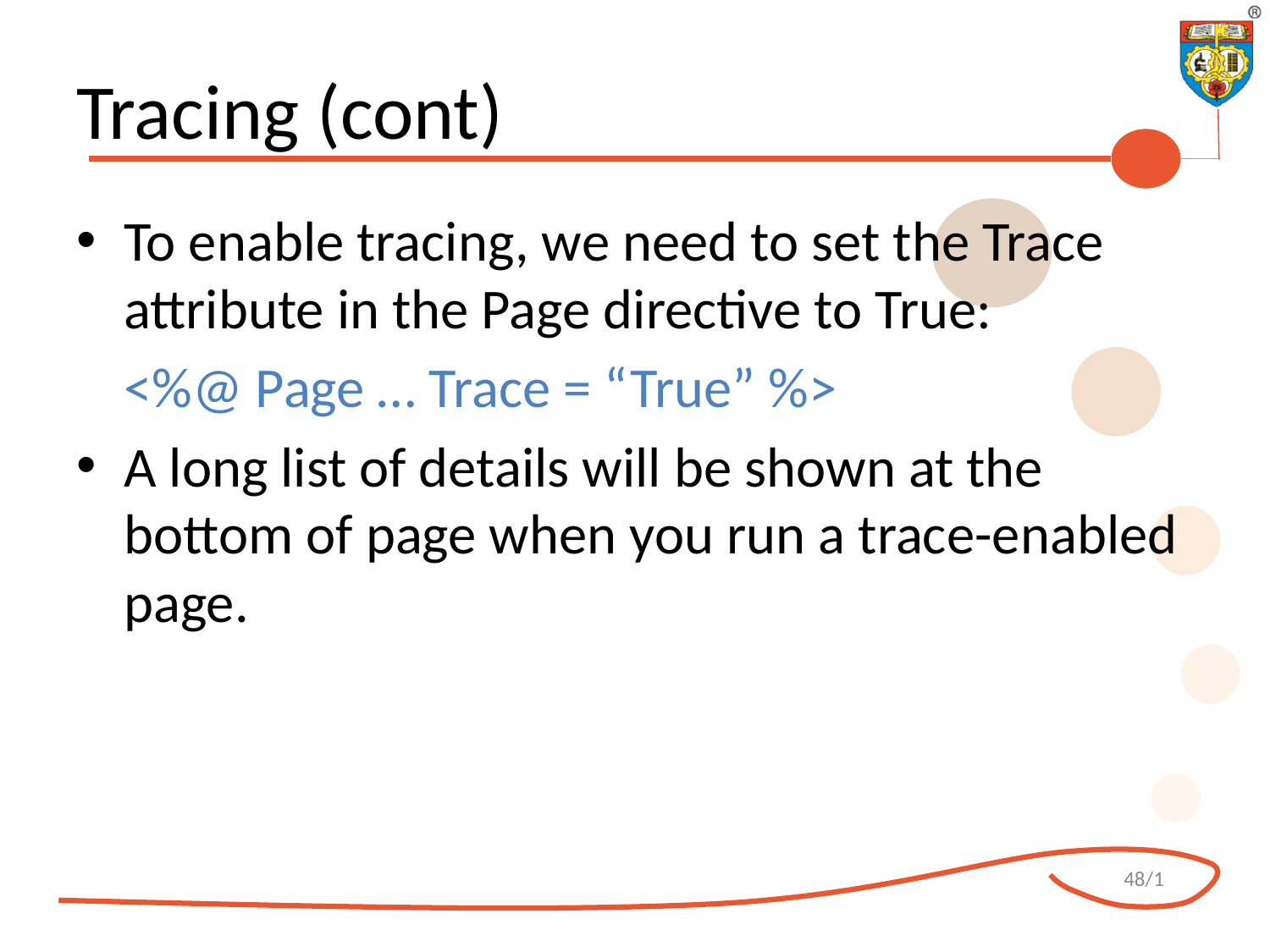

# Tracing (cont)
To enable tracing, we need to set the Trace attribute in the Page directive to True:
	<%@ Page … Trace = “True” %>
A long list of details will be shown at the bottom of page when you run a trace-enabled page.